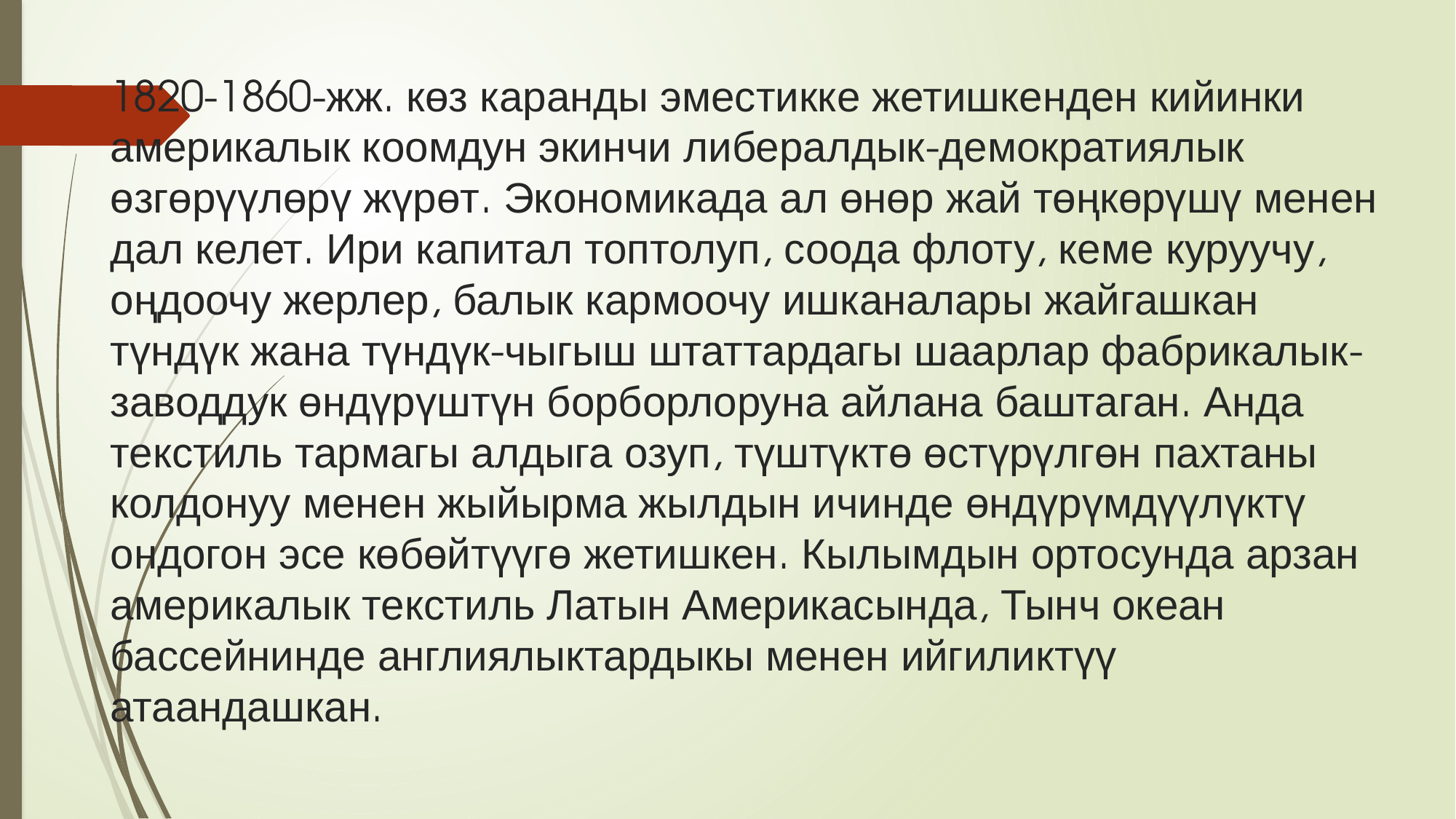

# 1820-1860-жж. көз каранды эместикке жетишкенден кийинки америкалык коомдун экинчи либералдык-демократиялык өзгөрүүлөрү жүрөт. Экономикада ал өнөр жай төңкөрүшү менен дал келет. Ири капитал топтолуп, соода флоту, кеме куруучу, оңдоочу жерлер, балык кармоочу ишканалары жайгашкан түндүк жана түндүк-чыгыш штаттардагы шаарлар фабрикалык-заводдук өндүрүштүн борборлоруна айлана баштаган. Анда текстиль тармагы алдыга озуп, түштүктө өстүрүлгөн пахтаны колдонуу менен жыйырма жылдын ичинде өндүрүмдүүлүктү ондогон эсе көбөйтүүгө жетишкен. Кылымдын ортосунда арзан америкалык текстиль Латын Америкасында, Тынч океан бассейнинде англиялыктардыкы менен ийгиликтүү атаандашкан.